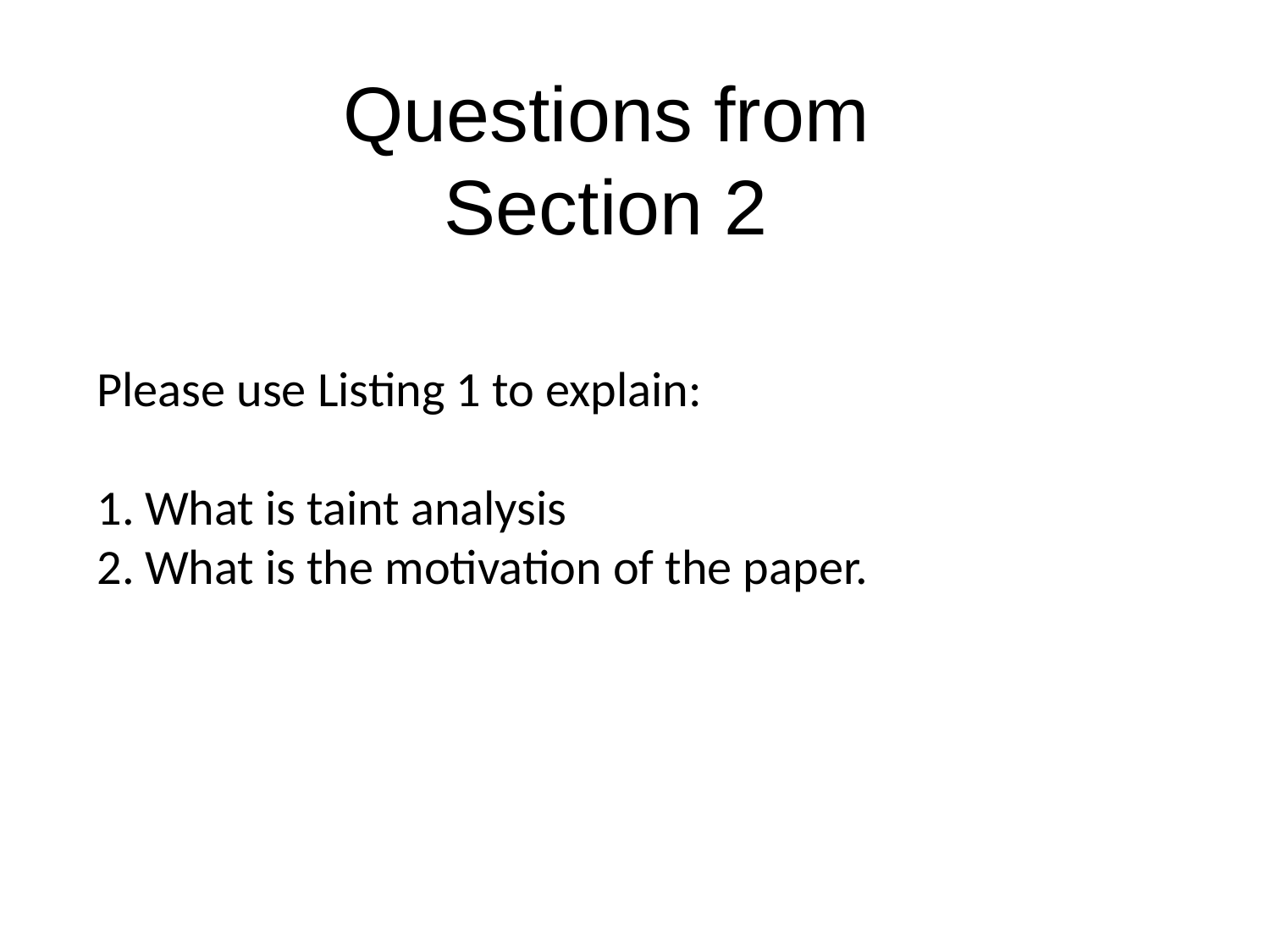

# Questions from Section 2
Please use Listing 1 to explain:

What is taint analysis
What is the motivation of the paper.